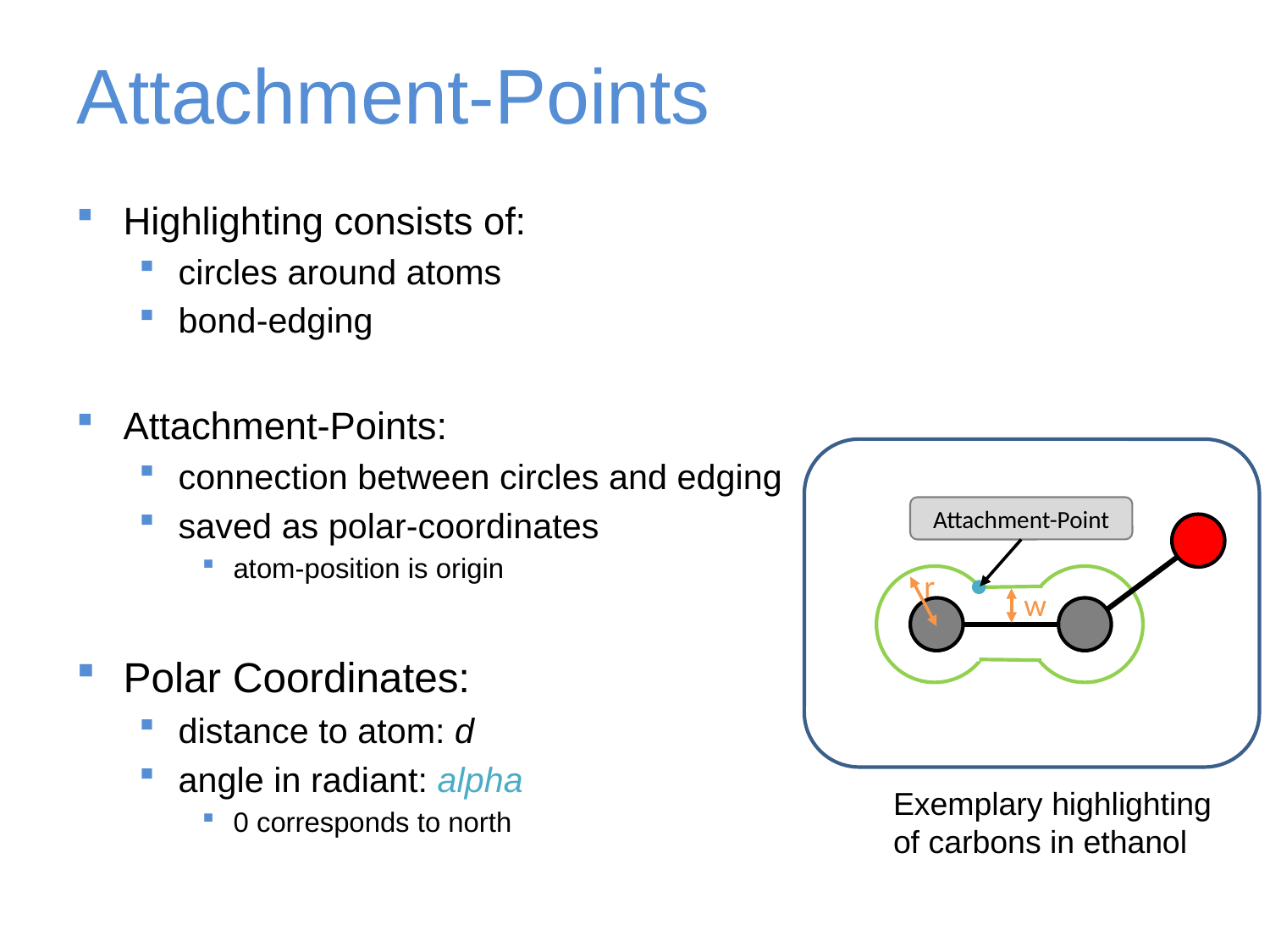

# Attachment-Points
Highlighting consists of:
circles around atoms
bond-edging

Attachment-Points:
connection between circles and edging
saved as polar-coordinates
atom-position is origin

Polar Coordinates:
distance to atom: d
angle in radiant: alpha
0 corresponds to north

Attachment-Point

r

w

Exemplary highlighting
of carbons in ethanol